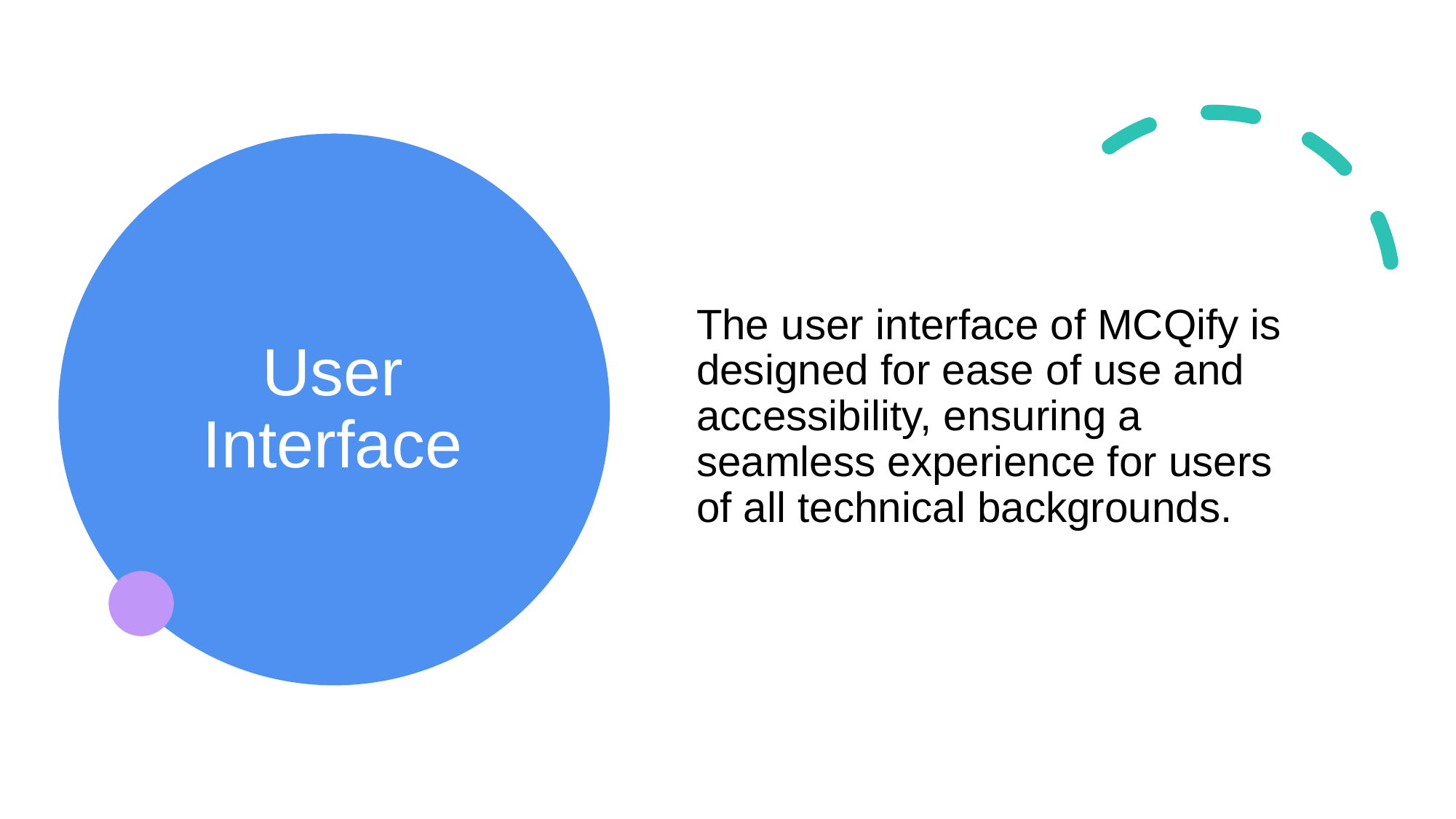

# User Interface
The user interface of MCQify is designed for ease of use and accessibility, ensuring a seamless experience for users of all technical backgrounds.